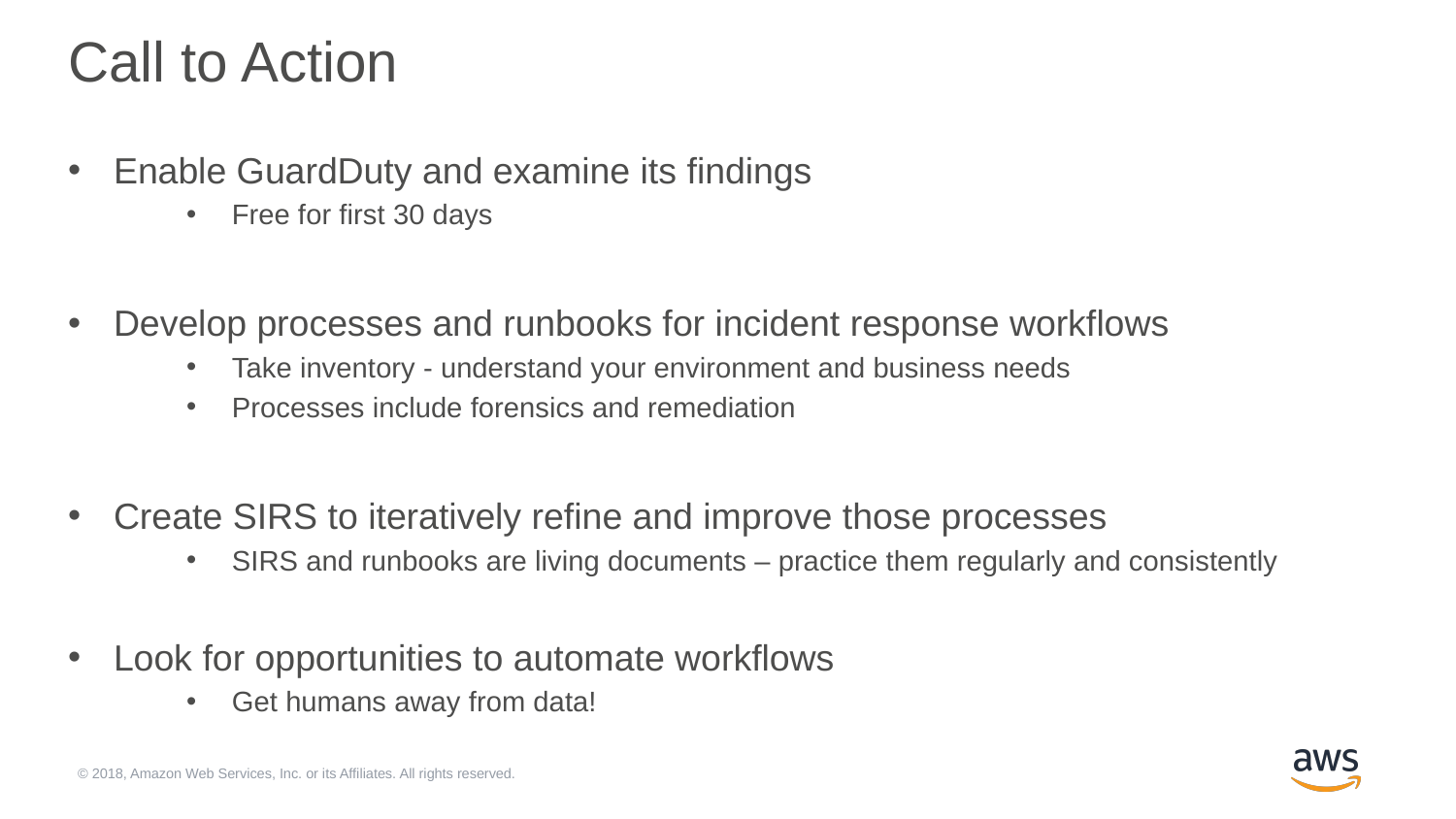

# Call to Action
Enable GuardDuty and examine its findings
Free for first 30 days

Develop processes and runbooks for incident response workflows
Take inventory - understand your environment and business needs
Processes include forensics and remediation

Create SIRS to iteratively refine and improve those processes
SIRS and runbooks are living documents – practice them regularly and consistently

Look for opportunities to automate workflows
Get humans away from data!